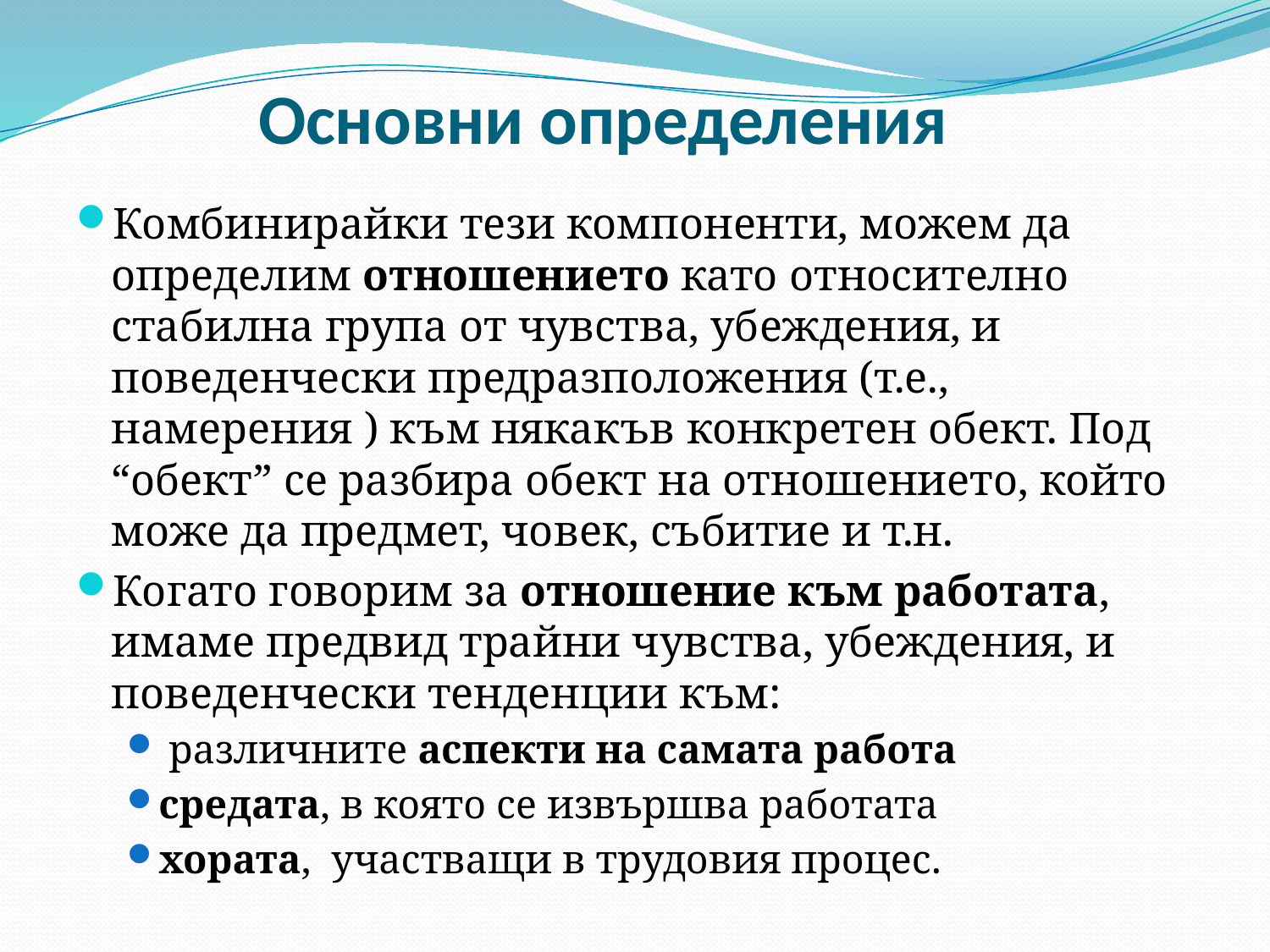

# Основни определения
Комбинирайки тези компоненти, можем да определим отношението като относително стабилна група от чувства, убеждения, и поведенчески предразположения (т.е., намерения ) към някакъв конкретен обект. Под “обект” се разбира обект на отношението, който може да предмет, човек, събитие и т.н.
Когато говорим за отношение към работата, имаме предвид трайни чувства, убеждения, и поведенчески тенденции към:
 различните аспекти на самата работа
средата, в която се извършва работата
хората,  участващи в трудовия процес.